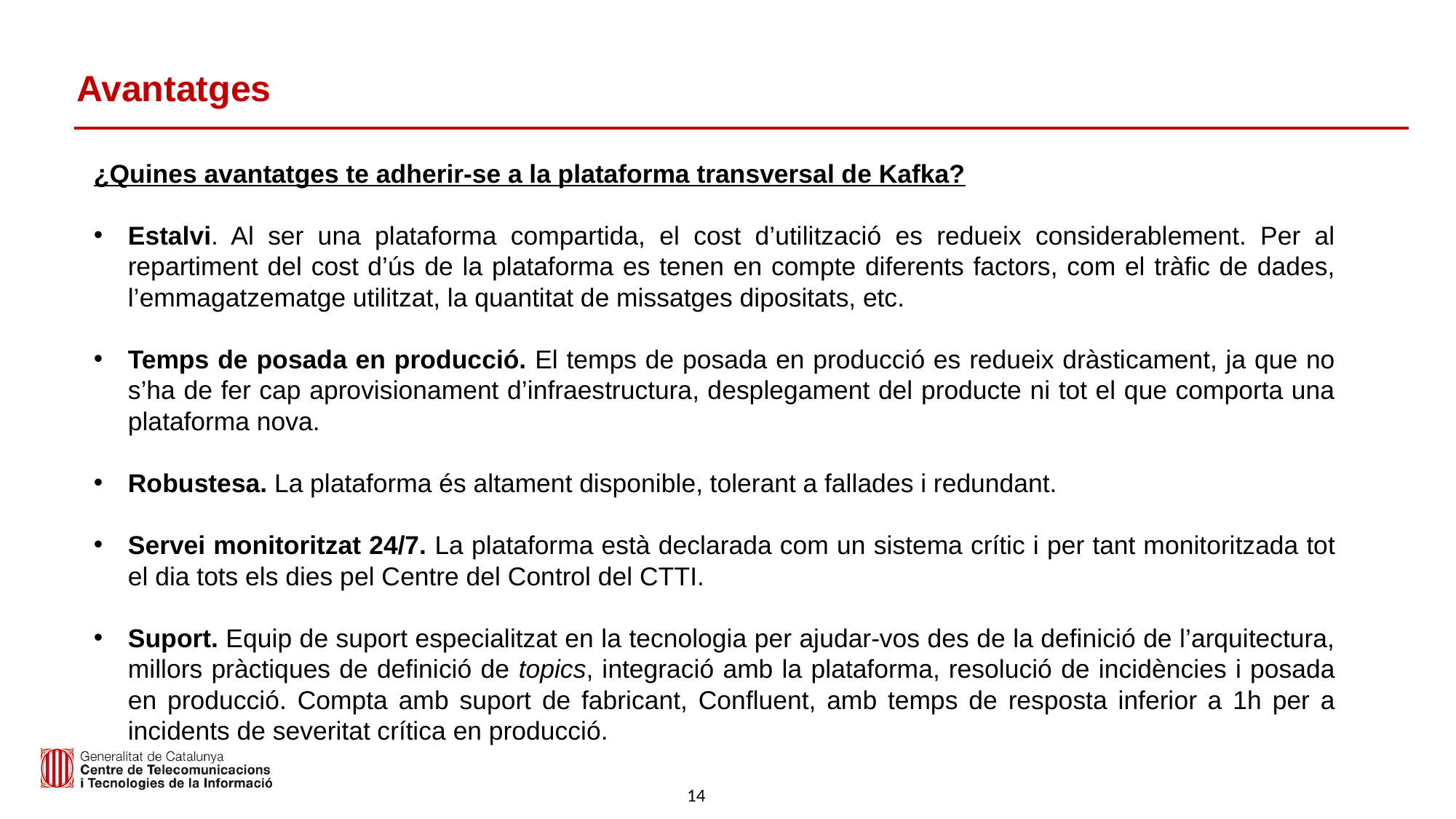

# Avantatges

¿Quines avantatges te adherir-se a la plataforma transversal de Kafka?

Estalvi. Al ser una plataforma compartida, el cost d’utilització es redueix considerablement. Per al repartiment del cost d’ús de la plataforma es tenen en compte diferents factors, com el tràfic de dades, l’emmagatzematge utilitzat, la quantitat de missatges dipositats, etc.

Temps de posada en producció. El temps de posada en producció es redueix dràsticament, ja que no s’ha de fer cap aprovisionament d’infraestructura, desplegament del producte ni tot el que comporta una plataforma nova.

Robustesa. La plataforma és altament disponible, tolerant a fallades i redundant.

Servei monitoritzat 24/7. La plataforma està declarada com un sistema crític i per tant monitoritzada tot el dia tots els dies pel Centre del Control del CTTI.

Suport. Equip de suport especialitzat en la tecnologia per ajudar-vos des de la definició de l’arquitectura, millors pràctiques de definició de topics, integració amb la plataforma, resolució de incidències i posada en producció. Compta amb suport de fabricant, Confluent, amb temps de resposta inferior a 1h per a incidents de severitat crítica en producció.

14